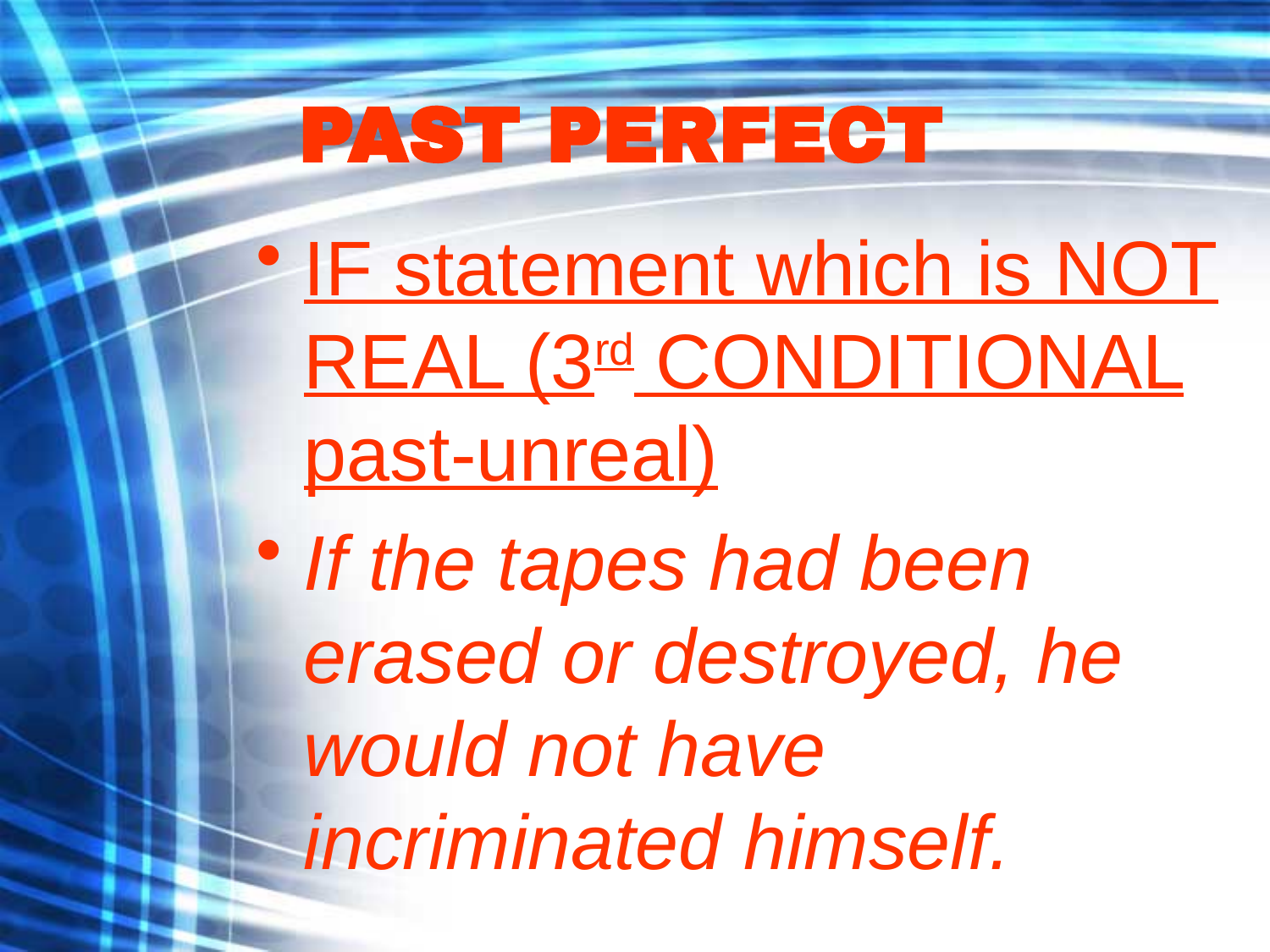

# PAST PERFECT
IF statement which is NOT REAL (3rd CONDITIONAL past-unreal)
If the tapes had been erased or destroyed, he would not have incriminated himself.